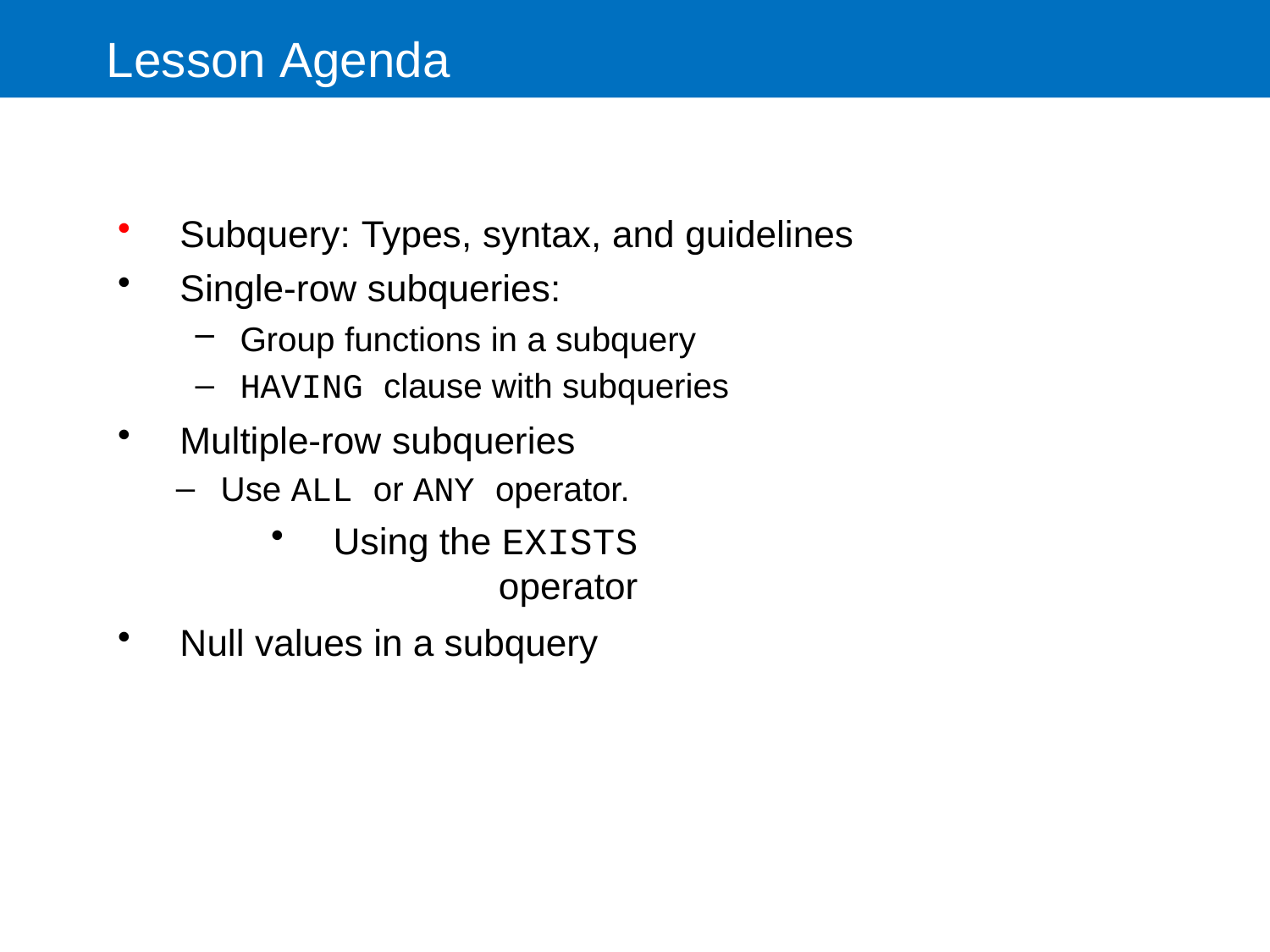

# Lesson Agenda
Subquery: Types, syntax, and guidelines
Single-row subqueries:
Group functions in a subquery
HAVING clause with subqueries
Multiple-row subqueries
Use ALL or ANY operator.
Using the EXISTS operator
Null values in a subquery